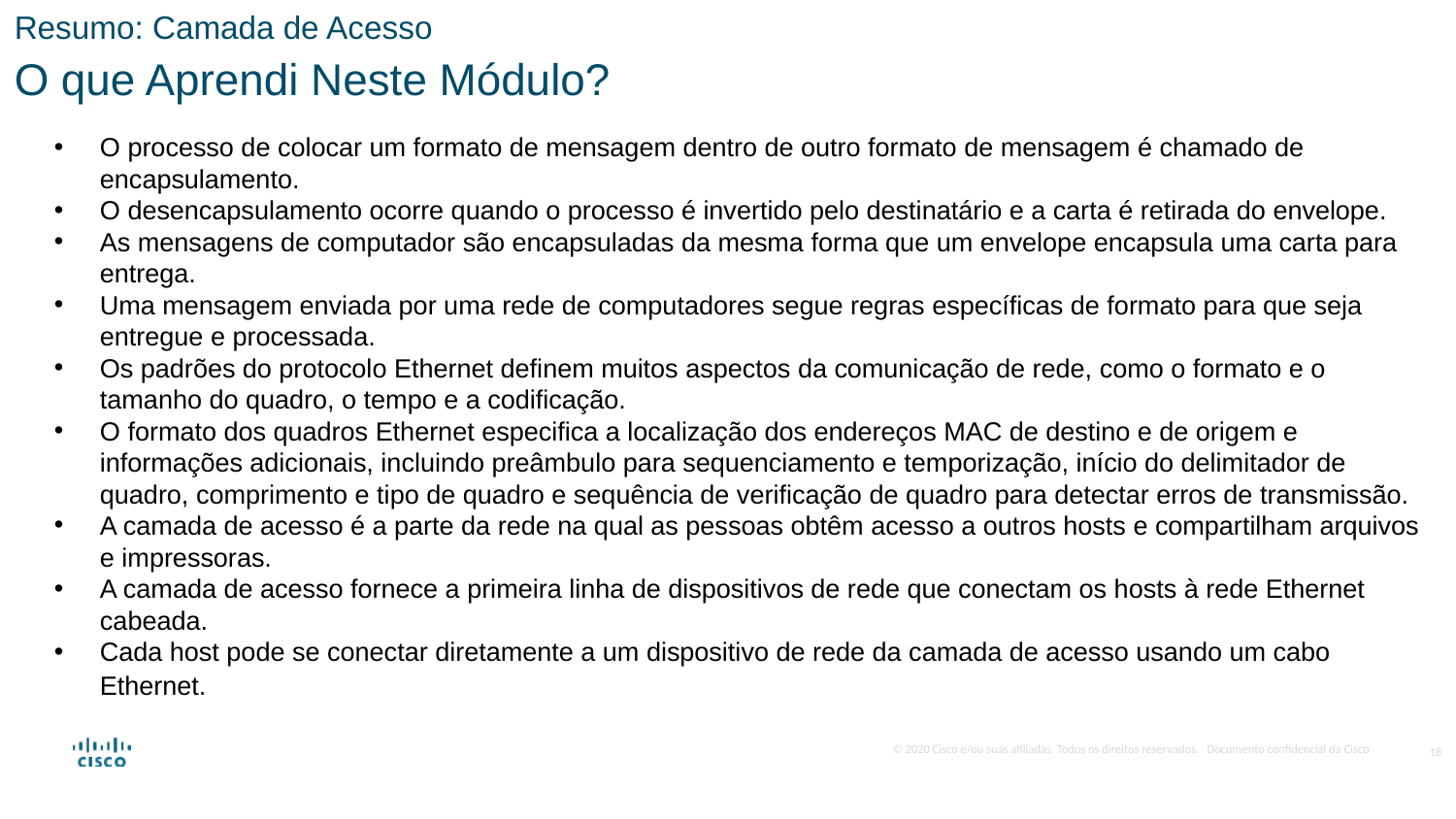

Resumo: Camada de Acesso
O que Aprendi Neste Módulo?
O processo de colocar um formato de mensagem dentro de outro formato de mensagem é chamado de encapsulamento.
O desencapsulamento ocorre quando o processo é invertido pelo destinatário e a carta é retirada do envelope.
As mensagens de computador são encapsuladas da mesma forma que um envelope encapsula uma carta para entrega.
Uma mensagem enviada por uma rede de computadores segue regras específicas de formato para que seja entregue e processada.
Os padrões do protocolo Ethernet definem muitos aspectos da comunicação de rede, como o formato e o tamanho do quadro, o tempo e a codificação.
O formato dos quadros Ethernet especifica a localização dos endereços MAC de destino e de origem e informações adicionais, incluindo preâmbulo para sequenciamento e temporização, início do delimitador de quadro, comprimento e tipo de quadro e sequência de verificação de quadro para detectar erros de transmissão.
A camada de acesso é a parte da rede na qual as pessoas obtêm acesso a outros hosts e compartilham arquivos e impressoras.
A camada de acesso fornece a primeira linha de dispositivos de rede que conectam os hosts à rede Ethernet cabeada.
Cada host pode se conectar diretamente a um dispositivo de rede da camada de acesso usando um cabo Ethernet.

18